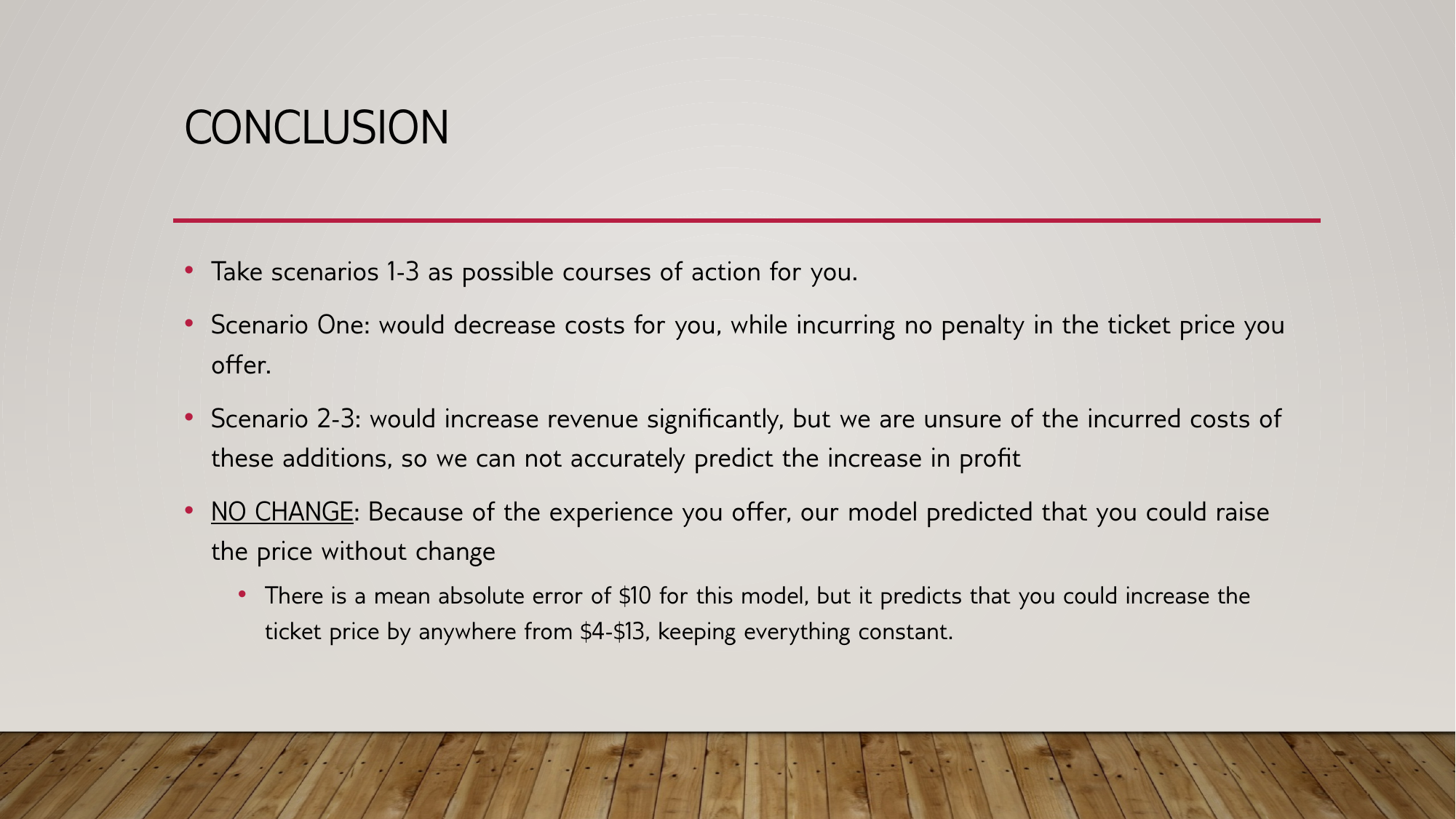

# Conclusion
Take scenarios 1-3 as possible courses of action for you.
Scenario One: would decrease costs for you, while incurring no penalty in the ticket price you offer.
Scenario 2-3: would increase revenue significantly, but we are unsure of the incurred costs of these additions, so we can not accurately predict the increase in profit
NO CHANGE: Because of the experience you offer, our model predicted that you could raise the price without change
There is a mean absolute error of $10 for this model, but it predicts that you could increase the ticket price by anywhere from $4-$13, keeping everything constant.